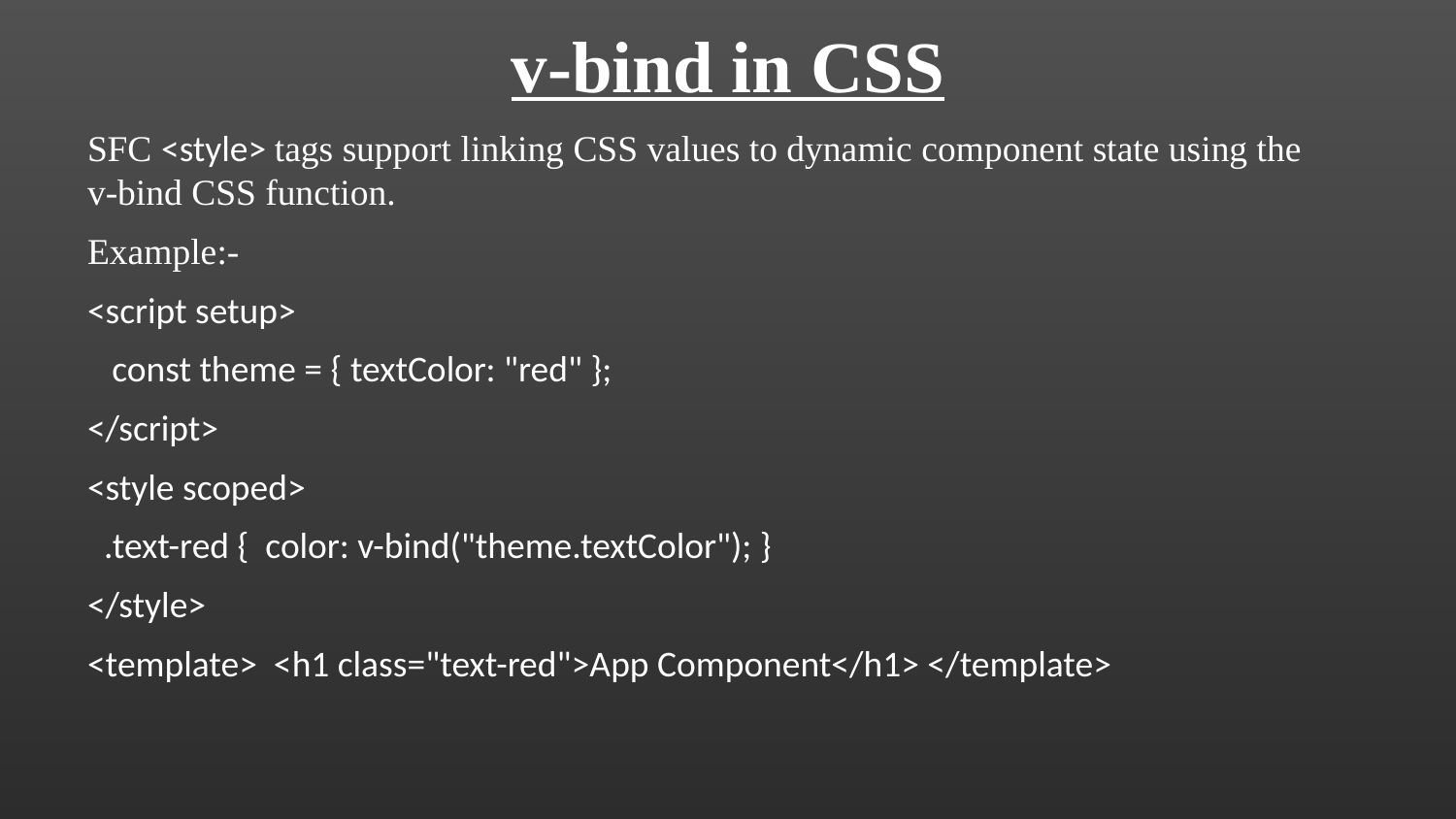

v-bind in CSS
SFC <style> tags support linking CSS values to dynamic component state using the     v-bind CSS function.
Example:-
<script setup>
   const theme = { textColor: "red" };
</script>
<style scoped>
  .text-red {  color: v-bind("theme.textColor"); }
</style>
<template>  <h1 class="text-red">App Component</h1> </template>